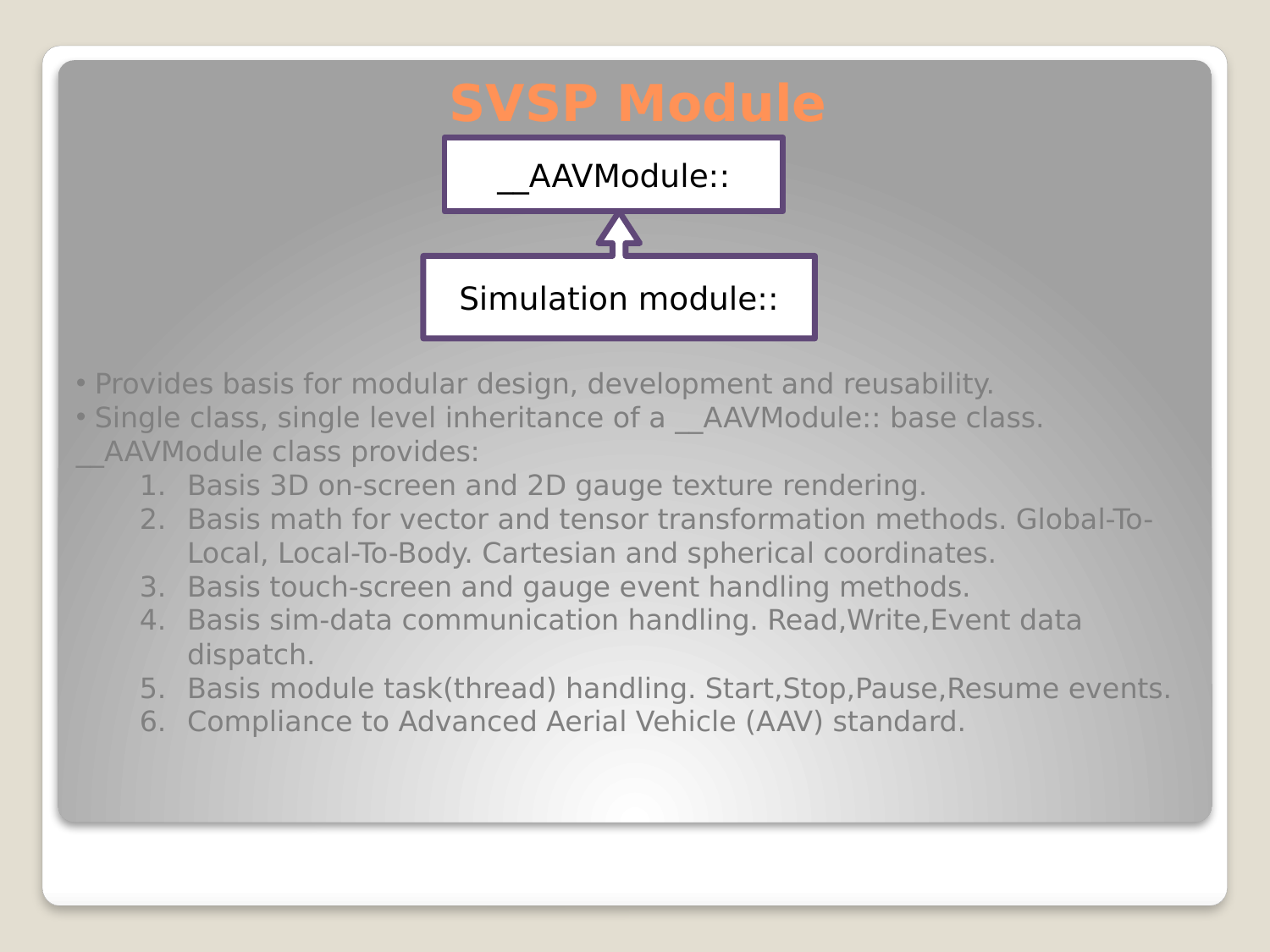

# SVSP Module
__AAVModule::
Simulation module::
 Provides basis for modular design, development and reusability.
 Single class, single level inheritance of a __AAVModule:: base class. __AAVModule class provides:
Basis 3D on-screen and 2D gauge texture rendering.
Basis math for vector and tensor transformation methods. Global-To-Local, Local-To-Body. Cartesian and spherical coordinates.
Basis touch-screen and gauge event handling methods.
Basis sim-data communication handling. Read,Write,Event data dispatch.
Basis module task(thread) handling. Start,Stop,Pause,Resume events.
Compliance to Advanced Aerial Vehicle (AAV) standard.